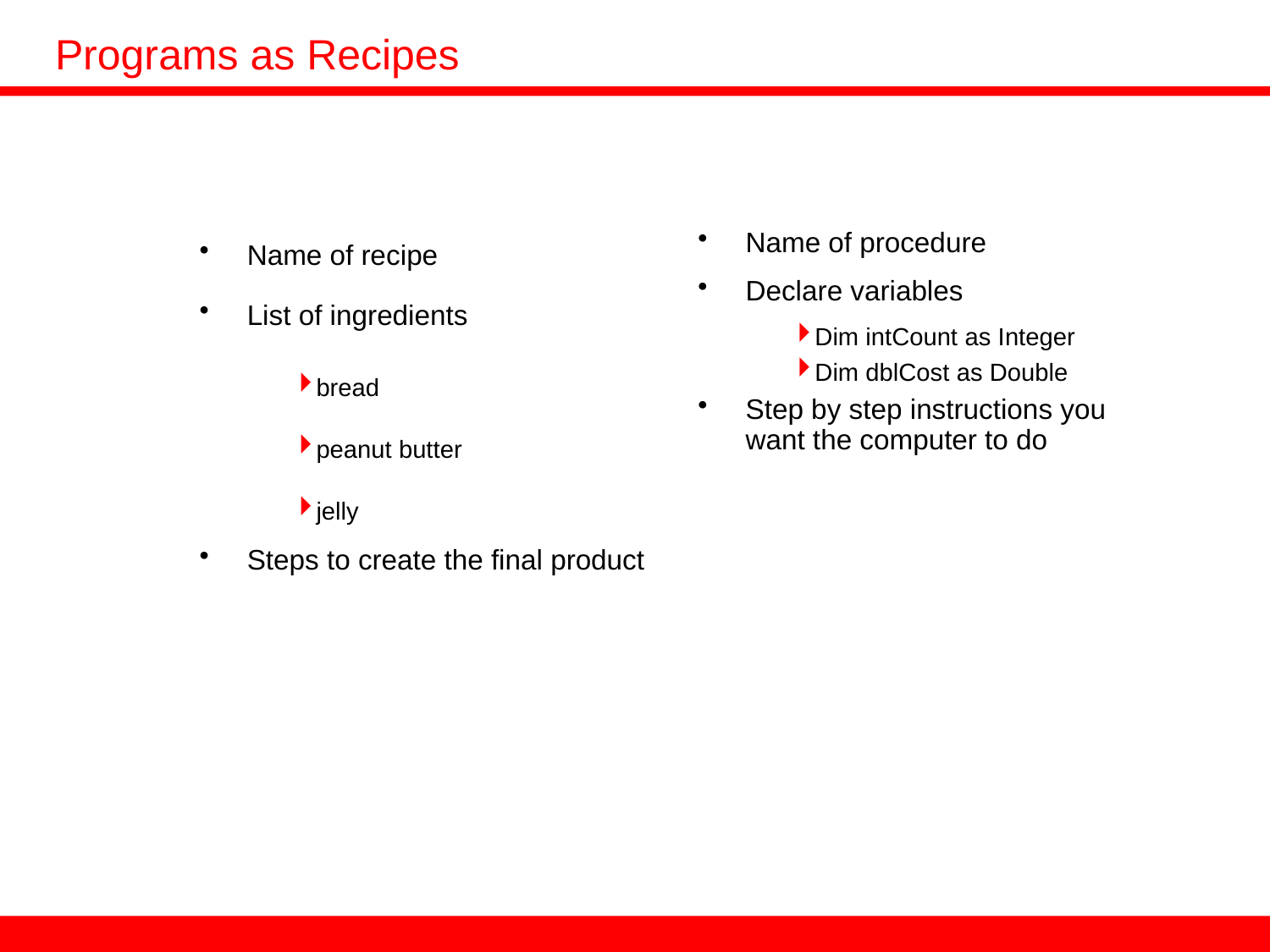

Programs as Recipes
Name of recipe
List of ingredients
bread
peanut butter
jelly
Steps to create the final product
Name of procedure
Declare variables
Dim intCount as Integer
Dim dblCost as Double
Step by step instructions you want the computer to do